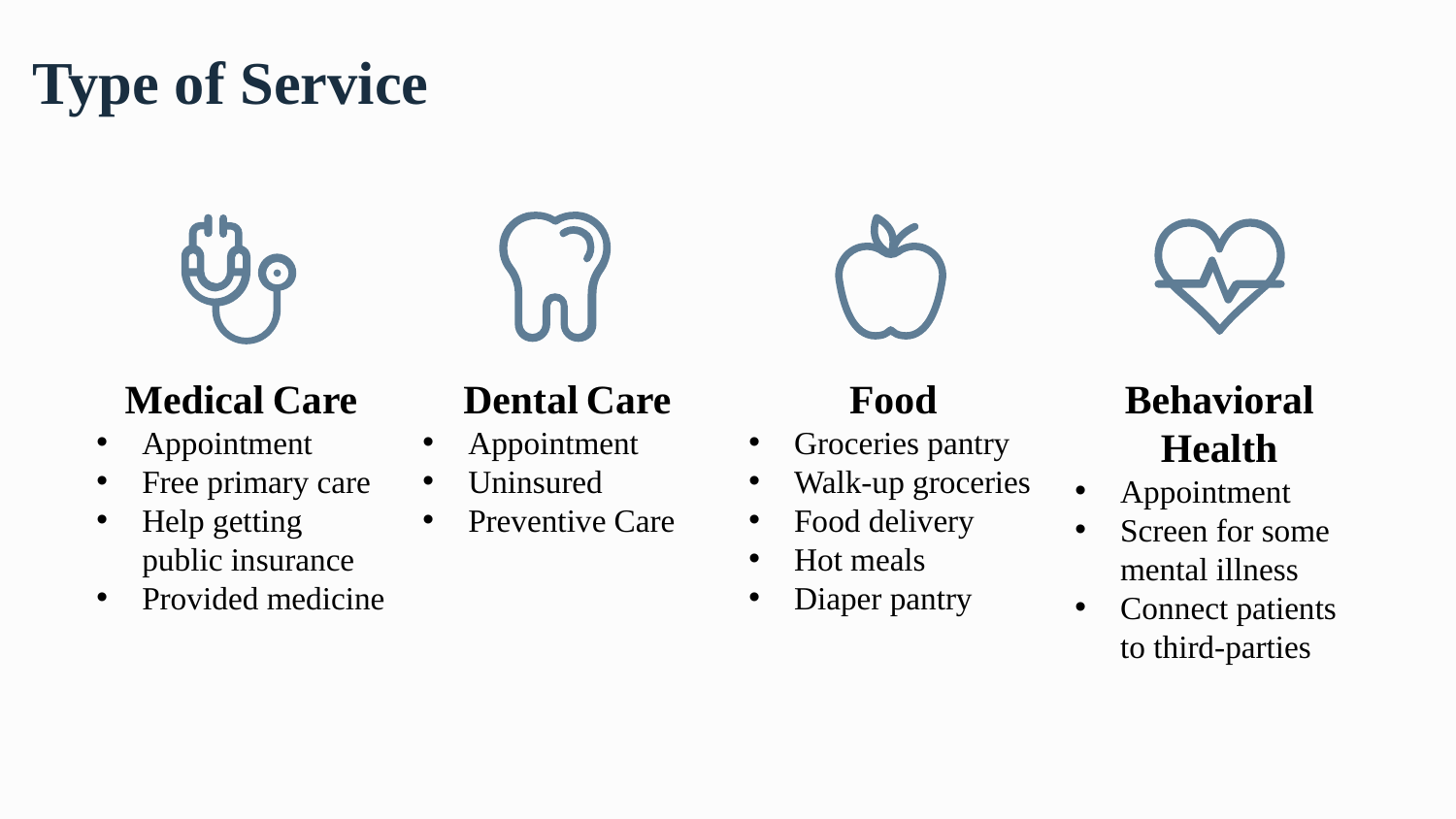

# Type of Service

Medical Care
Appointment
Free primary care
Help getting public insurance
Provided medicine

Dental Care
Appointment
Uninsured
Preventive Care

Food
Groceries pantry
Walk-up groceries
Food delivery
Hot meals
Diaper pantry

Behavioral Health
Appointment
Screen for some mental illness
Connect patients to third-parties